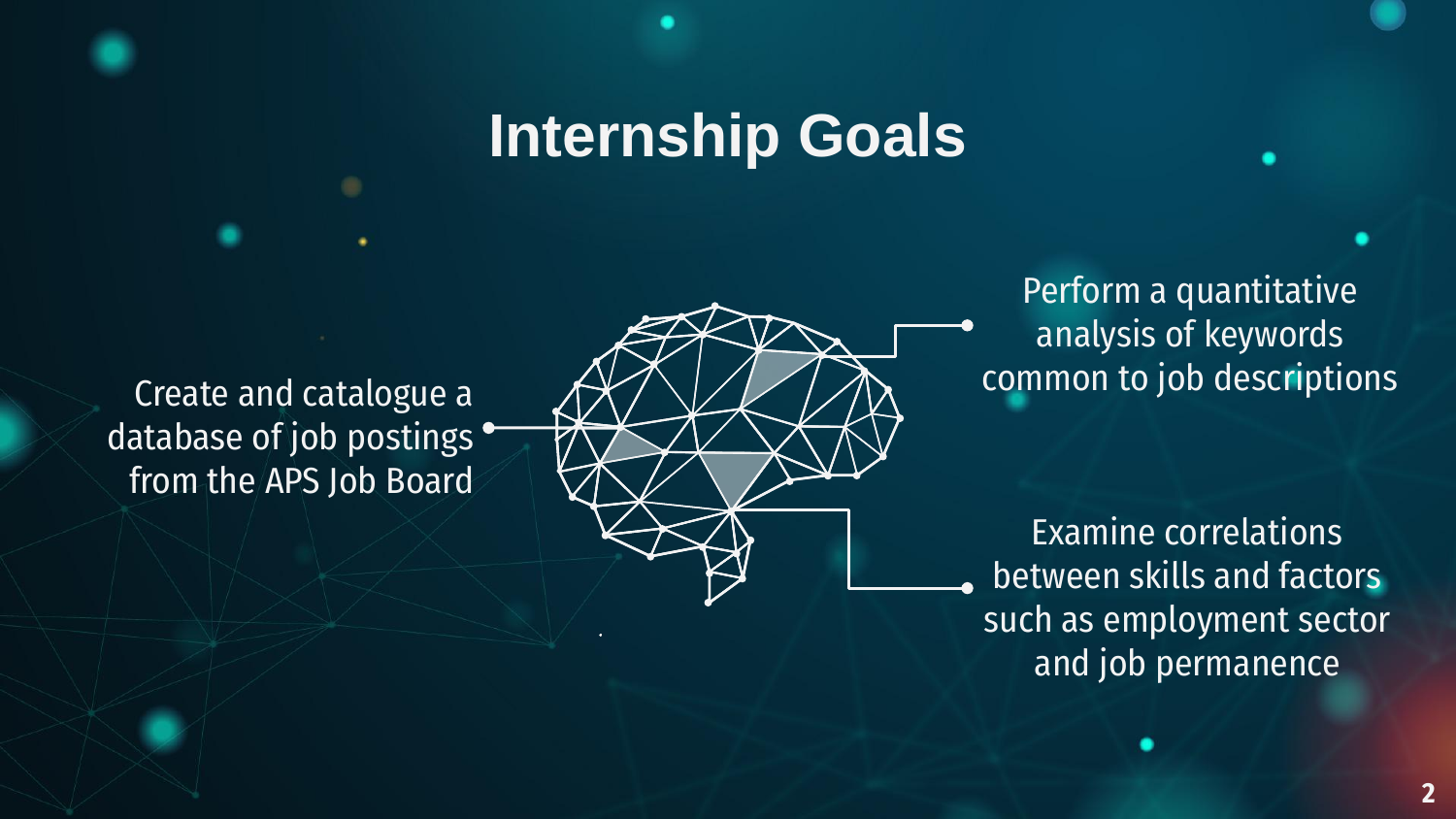

# Internship Goals
Perform a quantitative analysis of keywords common to job descriptions

Create and catalogue a database of job postings from the APS Job Board
Examine correlations between skills and factors such as employment sector and job permanence
2